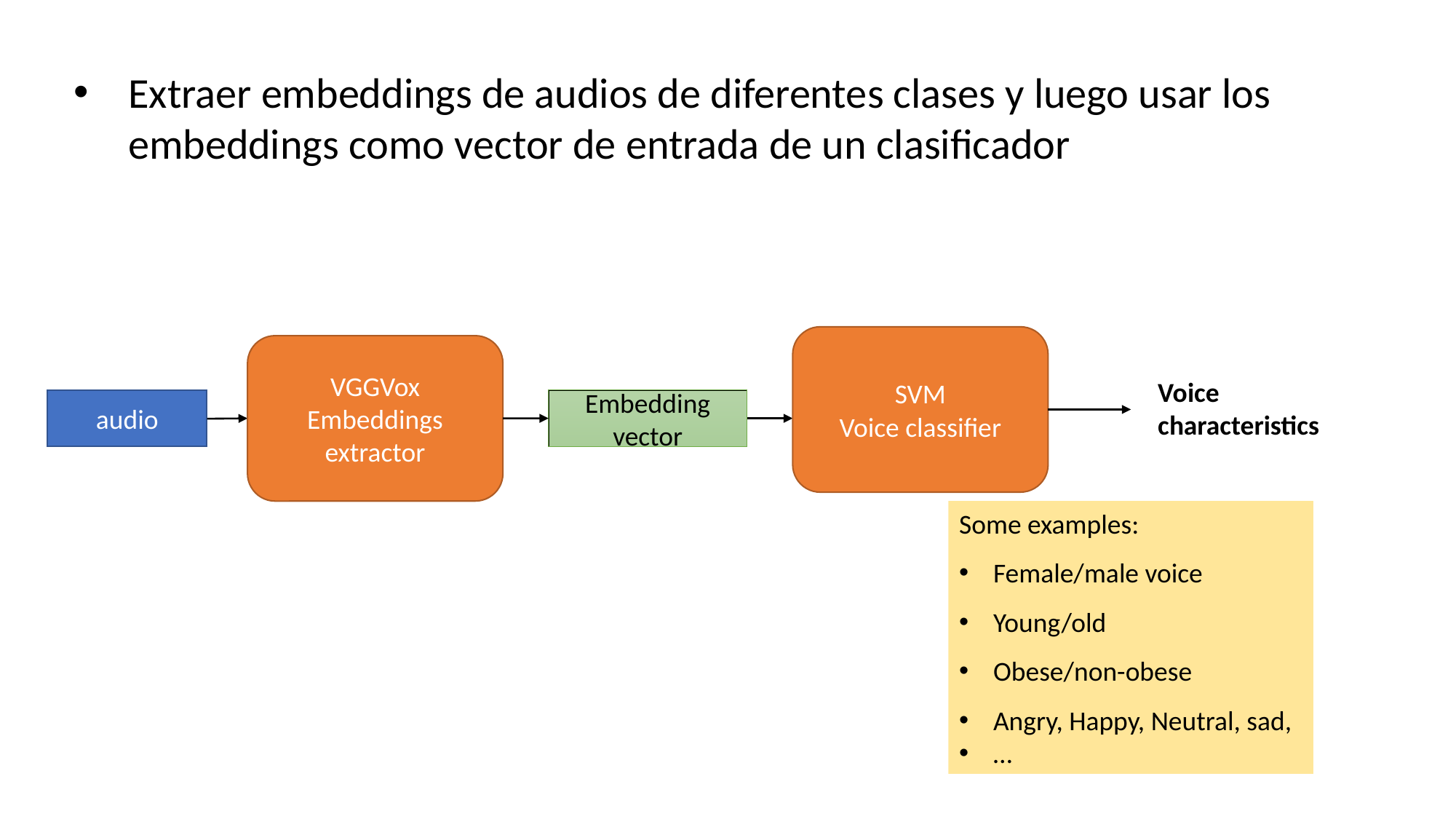

Extraer embeddings de audios de diferentes clases y luego usar los embeddings como vector de entrada de un clasificador

SVM
Voice classifier
VGGVox
Embeddings
extractor
Voice characteristics
audio
Embedding vector
Some examples:
Female/male voice
Young/old
Obese/non-obese
Angry, Happy, Neutral, sad,
…